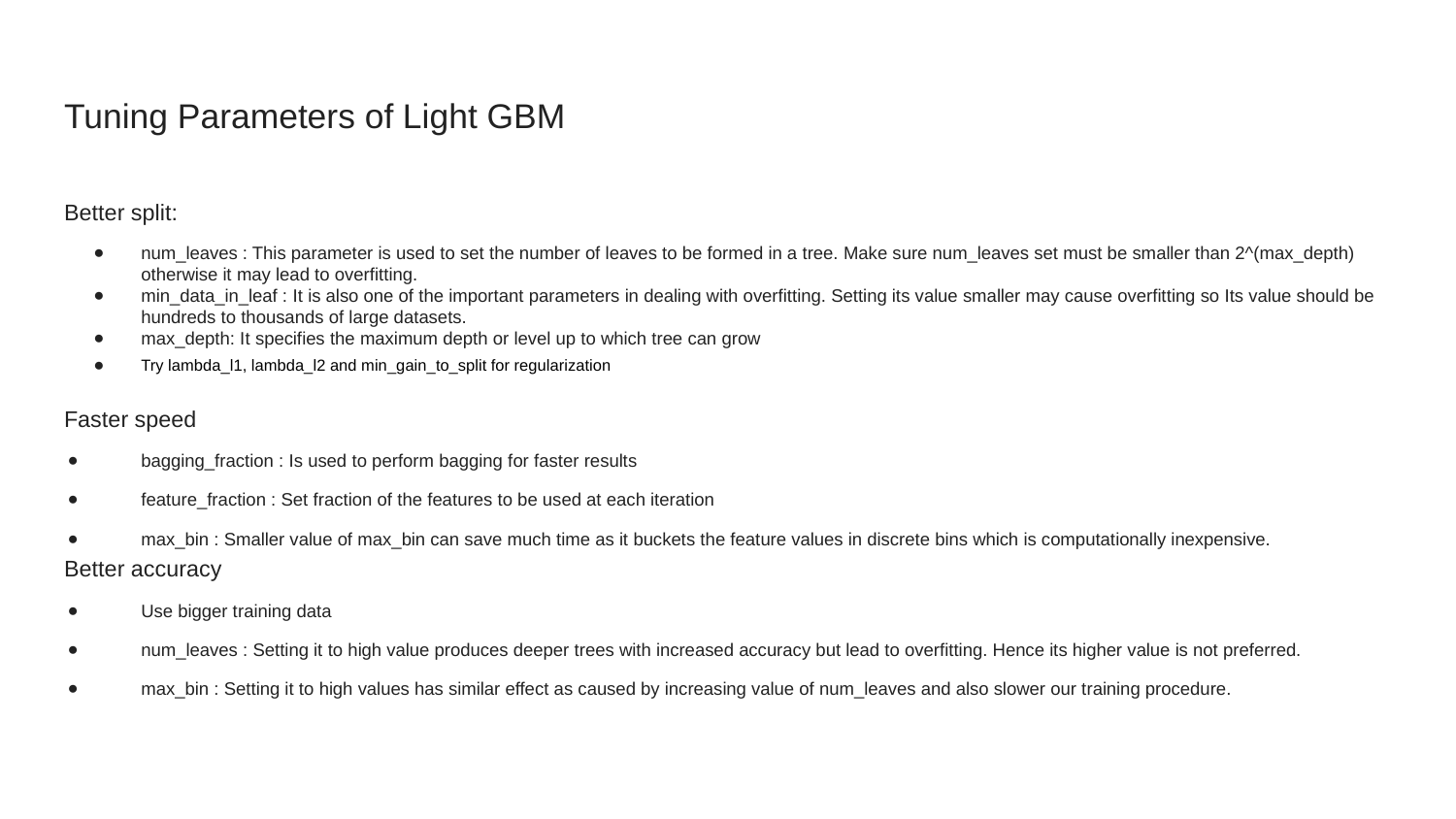

# Tuning Parameters of Light GBM
Better split:
num_leaves : This parameter is used to set the number of leaves to be formed in a tree. Make sure num_leaves set must be smaller than 2^(max_depth) otherwise it may lead to overfitting.
min_data_in_leaf : It is also one of the important parameters in dealing with overfitting. Setting its value smaller may cause overfitting so Its value should be hundreds to thousands of large datasets.
max_depth: It specifies the maximum depth or level up to which tree can grow
Try lambda_l1, lambda_l2 and min_gain_to_split for regularization
Faster speed
bagging_fraction : Is used to perform bagging for faster results
feature_fraction : Set fraction of the features to be used at each iteration
max_bin : Smaller value of max_bin can save much time as it buckets the feature values in discrete bins which is computationally inexpensive.
Better accuracy
Use bigger training data
num_leaves : Setting it to high value produces deeper trees with increased accuracy but lead to overfitting. Hence its higher value is not preferred.
max_bin : Setting it to high values has similar effect as caused by increasing value of num_leaves and also slower our training procedure.